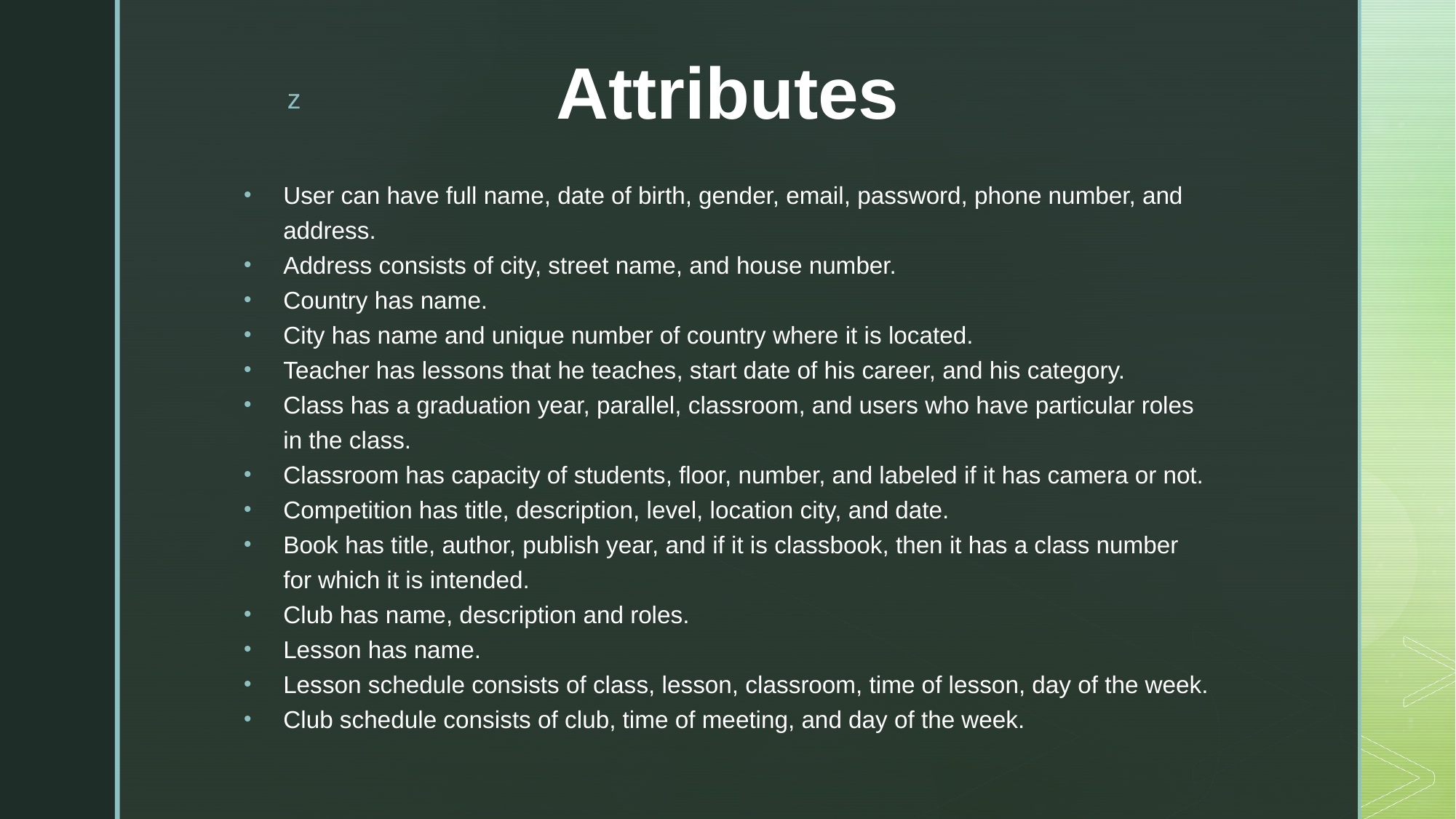

# Attributes
User can have full name, date of birth, gender, email, password, phone number, and address.
Address consists of city, street name, and house number.
Country has name.
City has name and unique number of country where it is located.
Teacher has lessons that he teaches, start date of his career, and his category.
Class has a graduation year, parallel, classroom, and users who have particular roles in the class.
Classroom has capacity of students, floor, number, and labeled if it has camera or not.
Competition has title, description, level, location city, and date.
Book has title, author, publish year, and if it is classbook, then it has a class number for which it is intended.
Club has name, description and roles.
Lesson has name.
Lesson schedule consists of class, lesson, classroom, time of lesson, day of the week.
Club schedule consists of club, time of meeting, and day of the week.